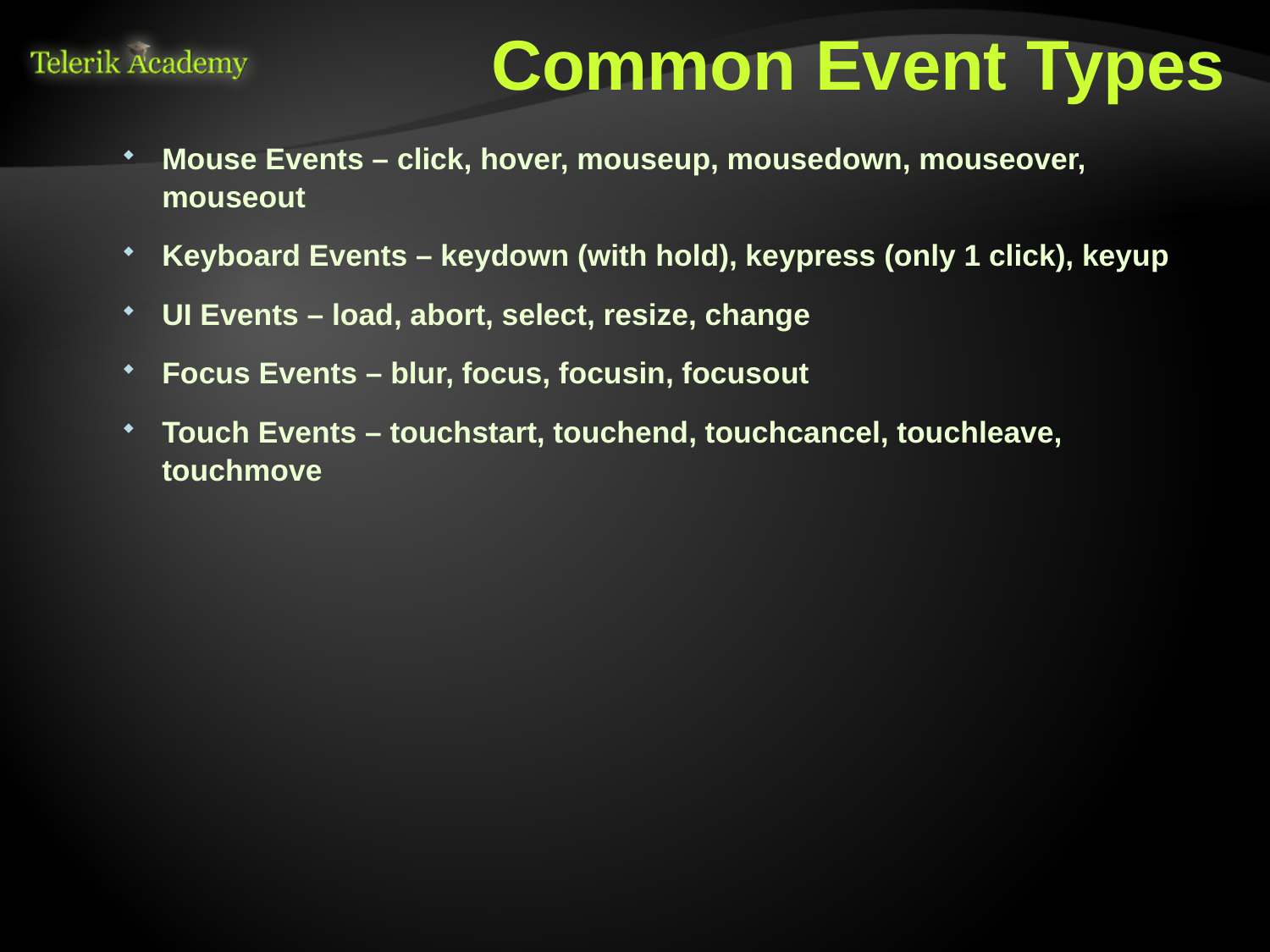

# Common Event Types
Mouse Events – click, hover, mouseup, mousedown, mouseover, mouseout
Keyboard Events – keydown (with hold), keypress (only 1 click), keyup
UI Events – load, abort, select, resize, change
Focus Events – blur, focus, focusin, focusout
Touch Events – touchstart, touchend, touchcancel, touchleave, touchmove